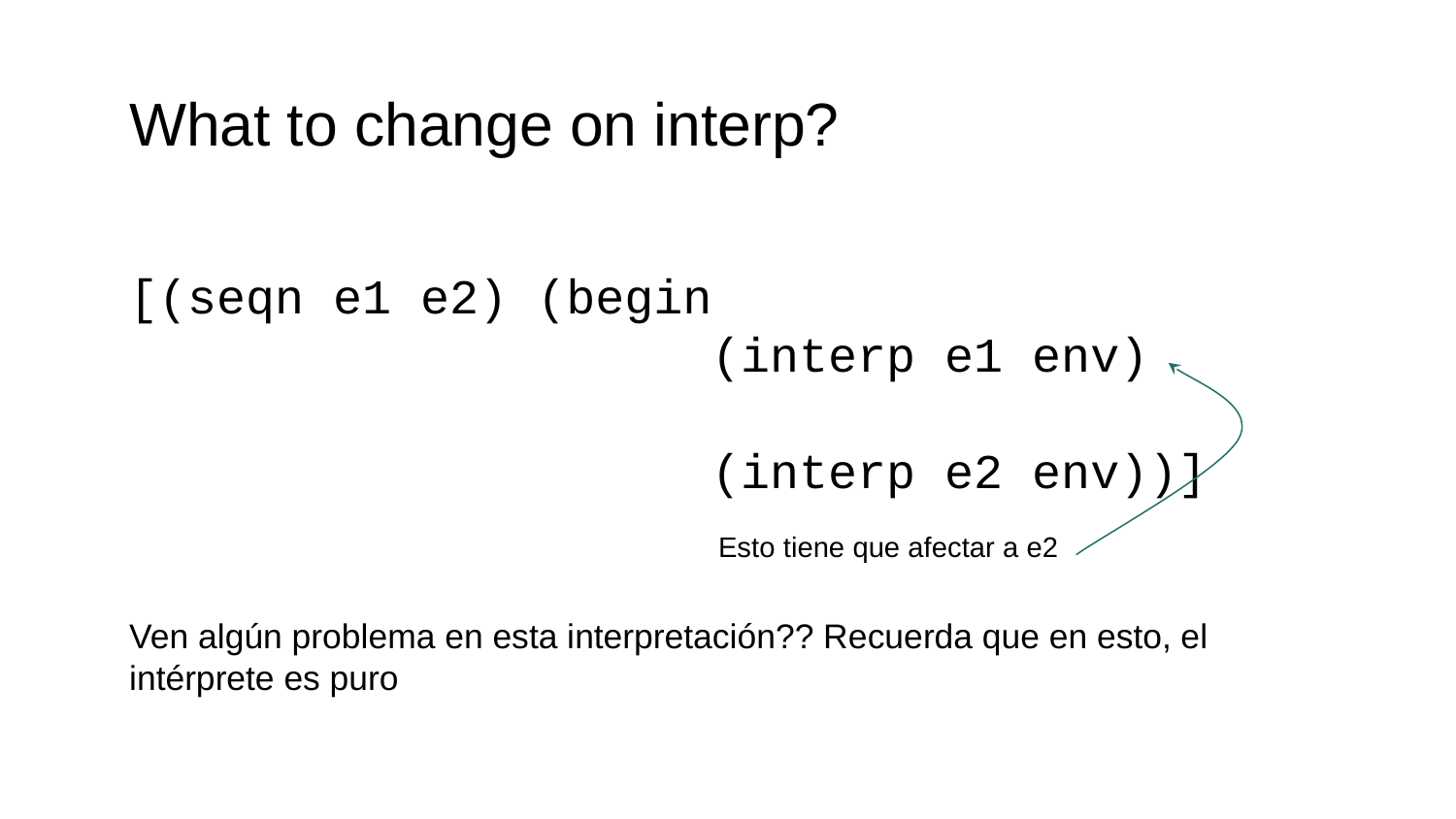

What to change on interp?
[(seqn e1 e2) (begin
                    (interp e1 env)
                    (interp e2 env))]

Esto tiene que afectar a e2
Ven algún problema en esta interpretación?? Recuerda que en esto, el intérprete es puro